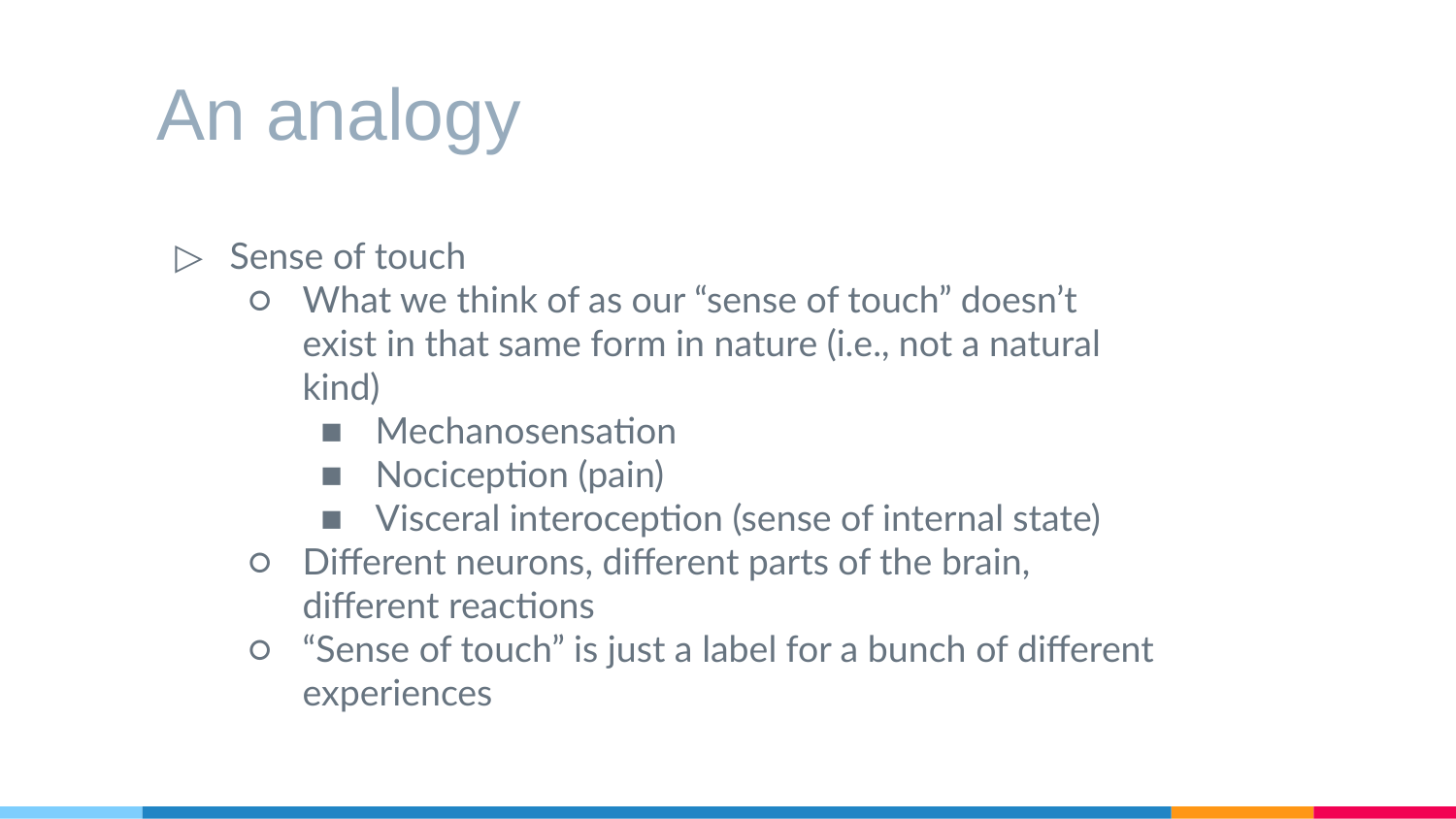

# An analogy
Sense of touch
What we think of as our “sense of touch” doesn’t exist in that same form in nature (i.e., not a natural kind)
Mechanosensation
Nociception (pain)
Visceral interoception (sense of internal state)
Different neurons, different parts of the brain, different reactions
“Sense of touch” is just a label for a bunch of different experiences